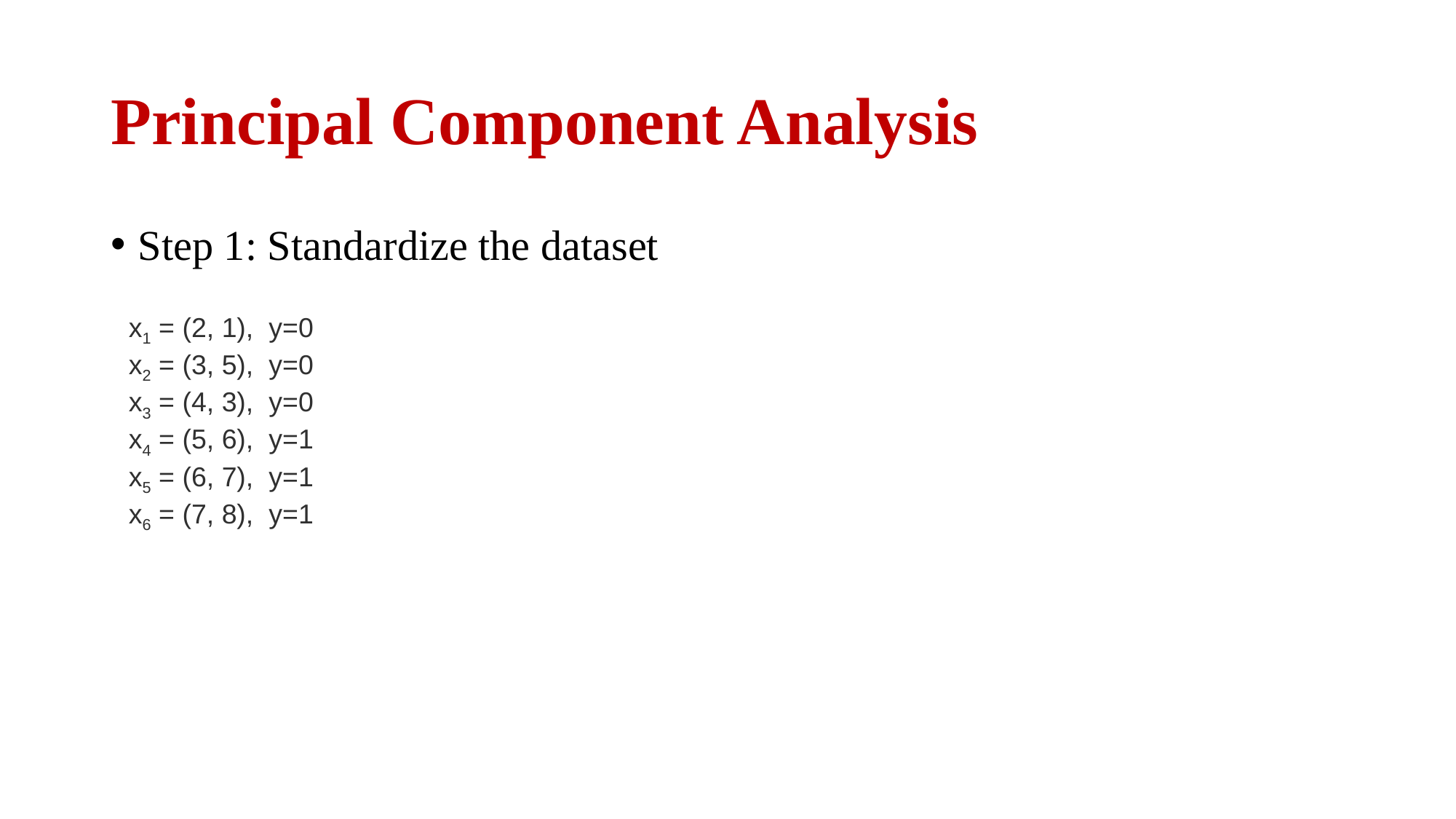

# Principal Component Analysis
Step 1: Standardize the dataset
x1 = (2, 1),  y=0
x2 = (3, 5),  y=0
x3 = (4, 3),  y=0
x4 = (5, 6),  y=1
x5 = (6, 7),  y=1
x6 = (7, 8),  y=1